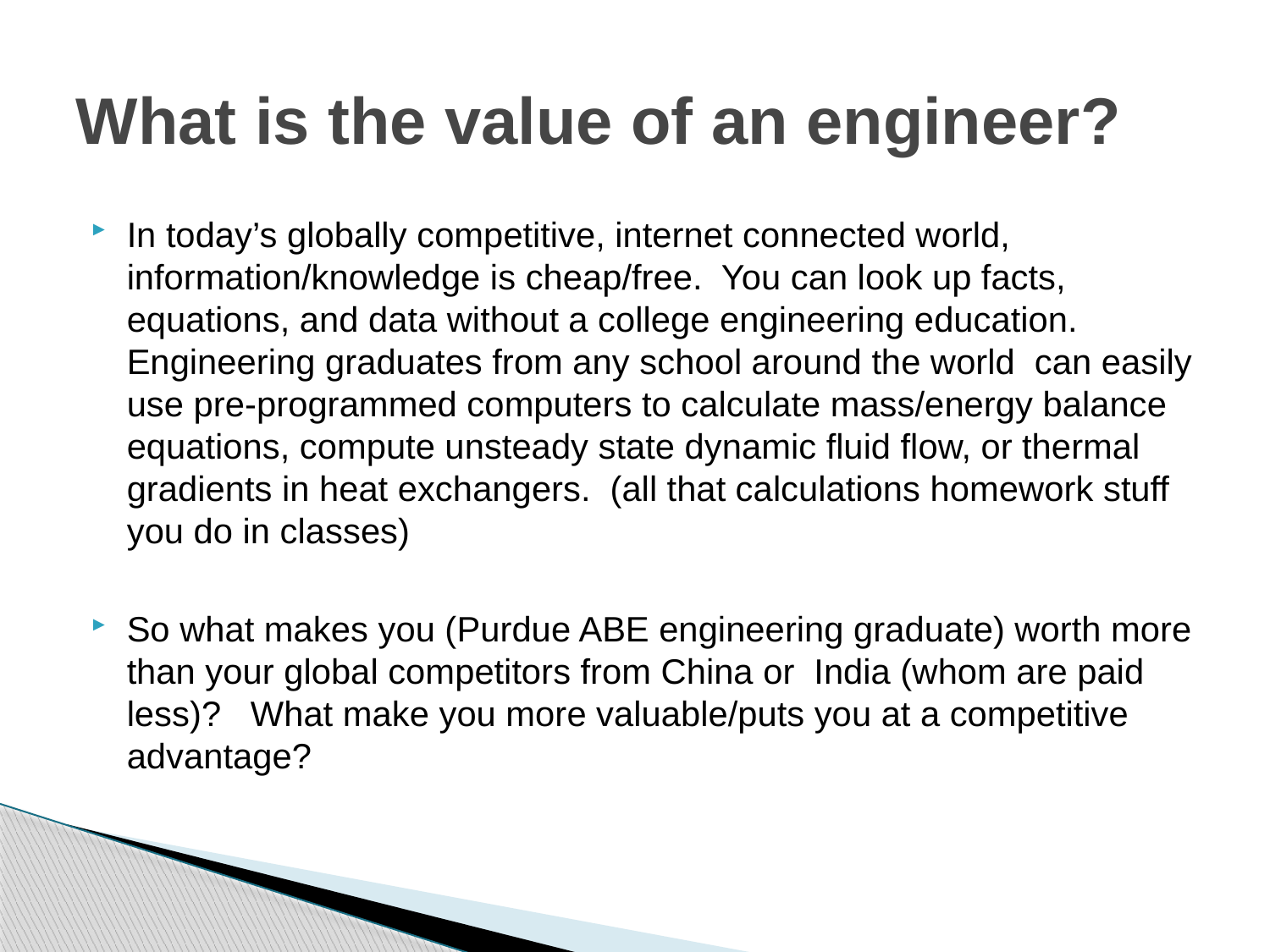

# What is the value of an engineer?
In today’s globally competitive, internet connected world, information/knowledge is cheap/free.  You can look up facts, equations, and data without a college engineering education.  Engineering graduates from any school around the world  can easily use pre-programmed computers to calculate mass/energy balance equations, compute unsteady state dynamic fluid flow, or thermal gradients in heat exchangers.  (all that calculations homework stuff you do in classes)

So what makes you (Purdue ABE engineering graduate) worth more than your global competitors from China or  India (whom are paid less)?   What make you more valuable/puts you at a competitive advantage?